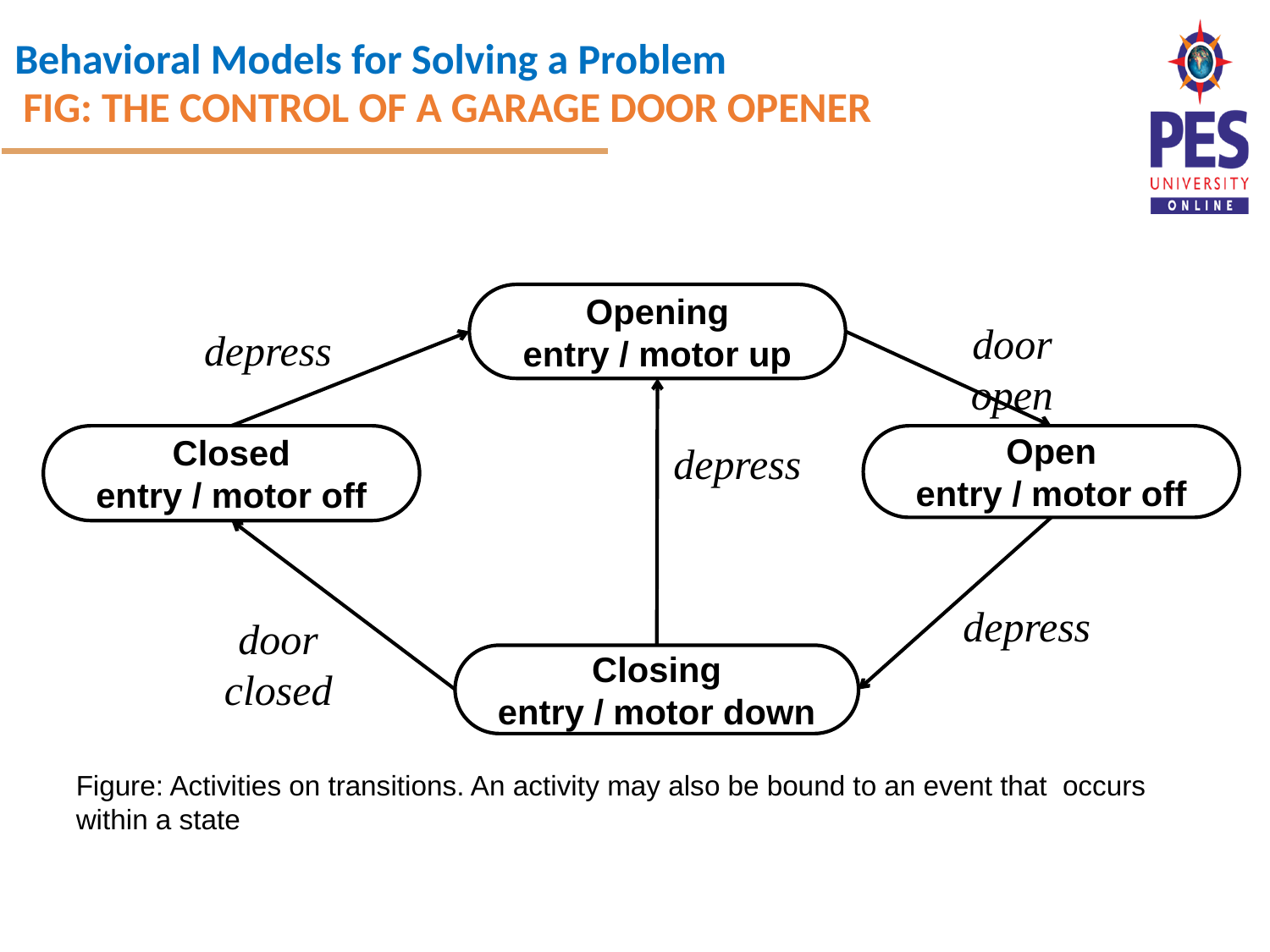

FIG: THE CONTROL OF A GARAGE DOOR OPENER
Opening
entry / motor up
door open
depress
Closed
entry / motor off
Open
entry / motor off
depress
depress
door closed
Closing
entry / motor down
Figure: Activities on transitions. An activity may also be bound to an event that  occurs within a state